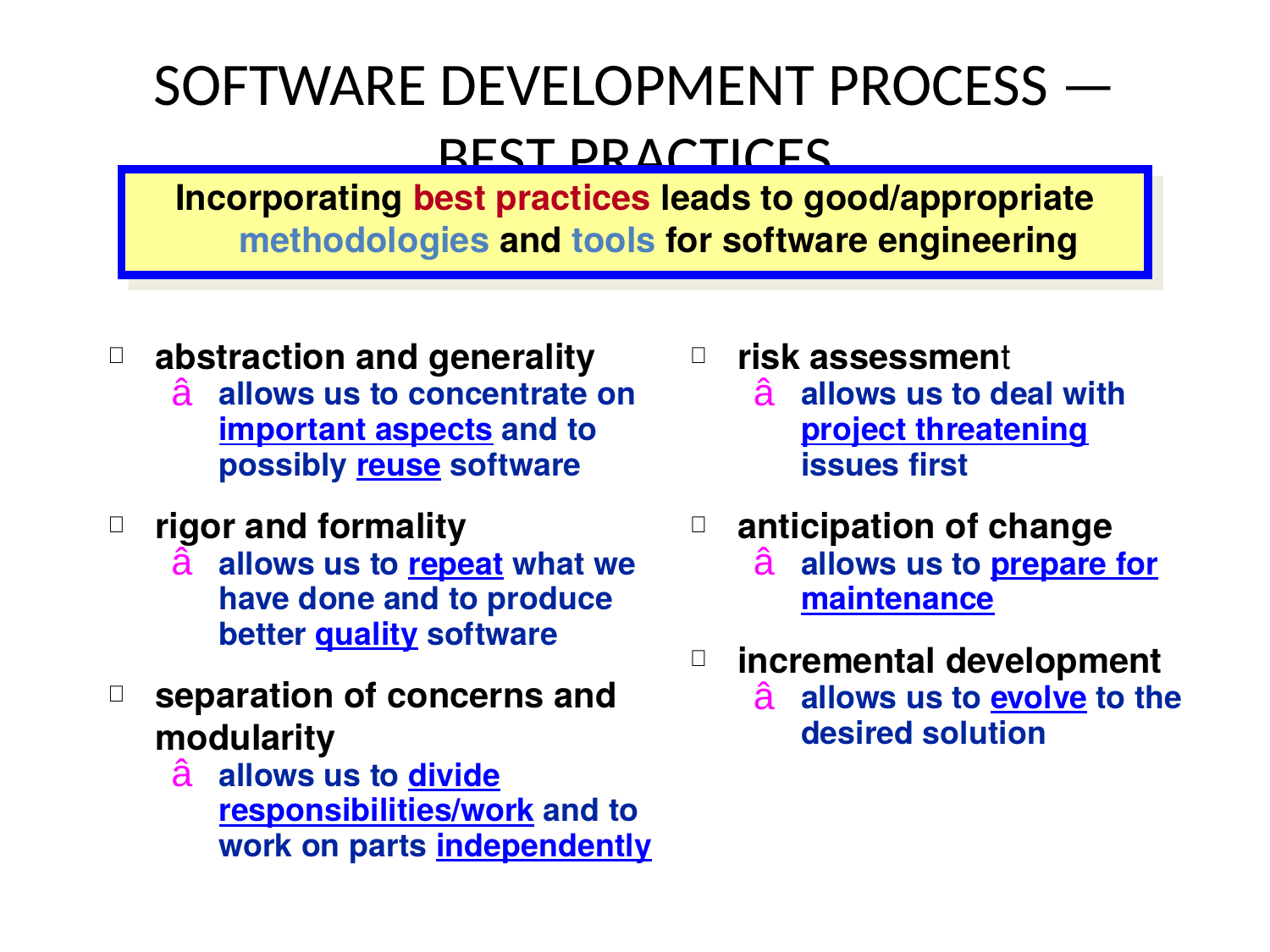

# SOFTWARE DEVELOPMENT PROCESS — BEST PRACTICES
Incorporating best practices leads to good/appropriate methodologies and tools for software engineering
abstraction and generality
allows us to concentrate on important aspects and to possibly reuse software
rigor and formality
allows us to repeat what we have done and to produce better quality software
separation of concerns and modularity
allows us to divide responsibilities/work and to work on parts independently
risk assessment
allows us to deal with project threatening issues first
anticipation of change
allows us to prepare for maintenance
incremental development
allows us to evolve to the desired solution